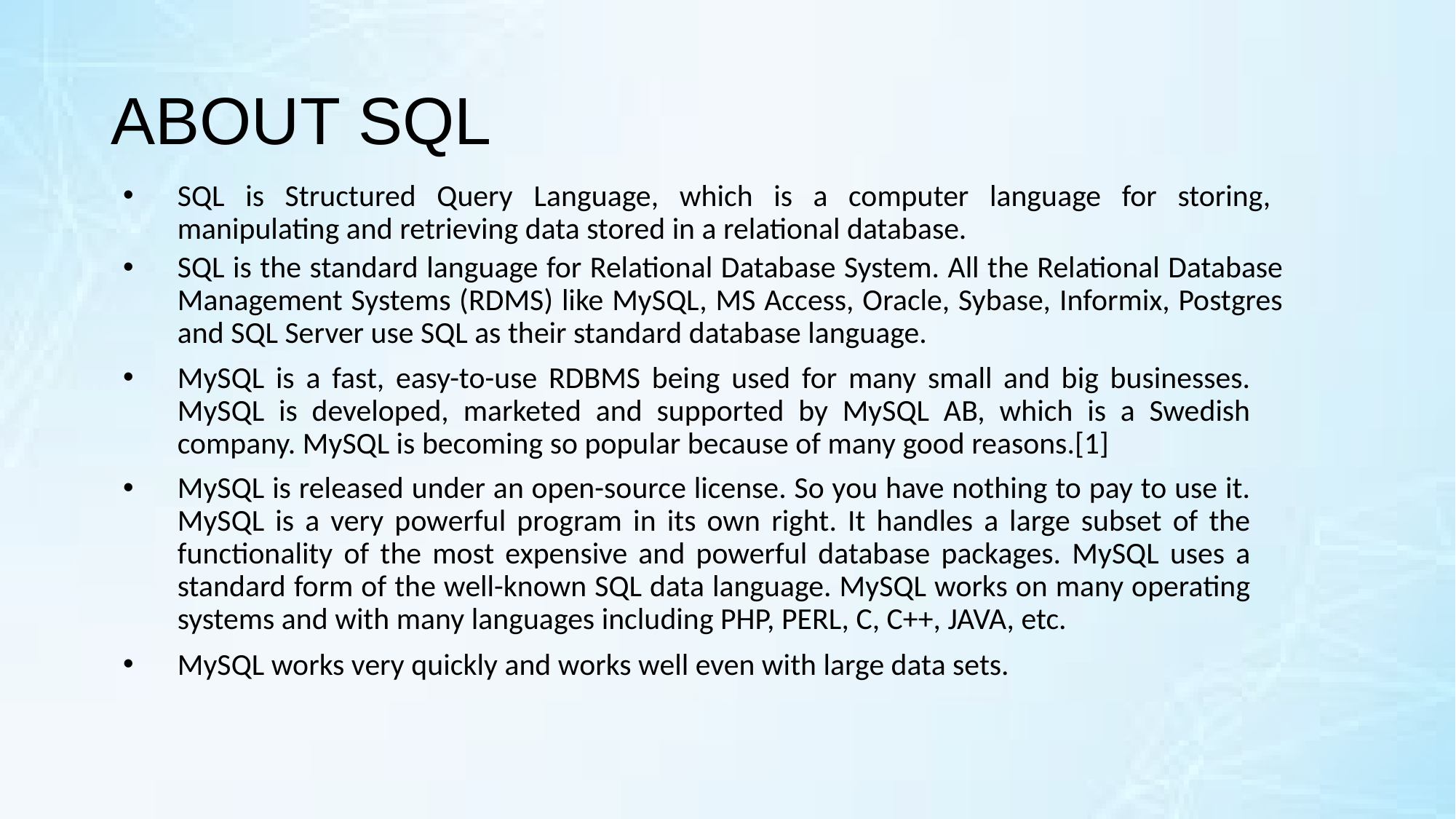

# ABOUT SQL
SQL is Structured Query Language, which is a computer language for storing, manipulating and retrieving data stored in a relational database.
SQL is the standard language for Relational Database System. All the Relational Database Management Systems (RDMS) like MySQL, MS Access, Oracle, Sybase, Informix, Postgres and SQL Server use SQL as their standard database language.
MySQL is a fast, easy-to-use RDBMS being used for many small and big businesses. MySQL is developed, marketed and supported by MySQL AB, which is a Swedish company. MySQL is becoming so popular because of many good reasons.[1]
MySQL is released under an open-source license. So you have nothing to pay to use it. MySQL is a very powerful program in its own right. It handles a large subset of the functionality of the most expensive and powerful database packages. MySQL uses a standard form of the well-known SQL data language. MySQL works on many operating systems and with many languages including PHP, PERL, C, C++, JAVA, etc.
MySQL works very quickly and works well even with large data sets.